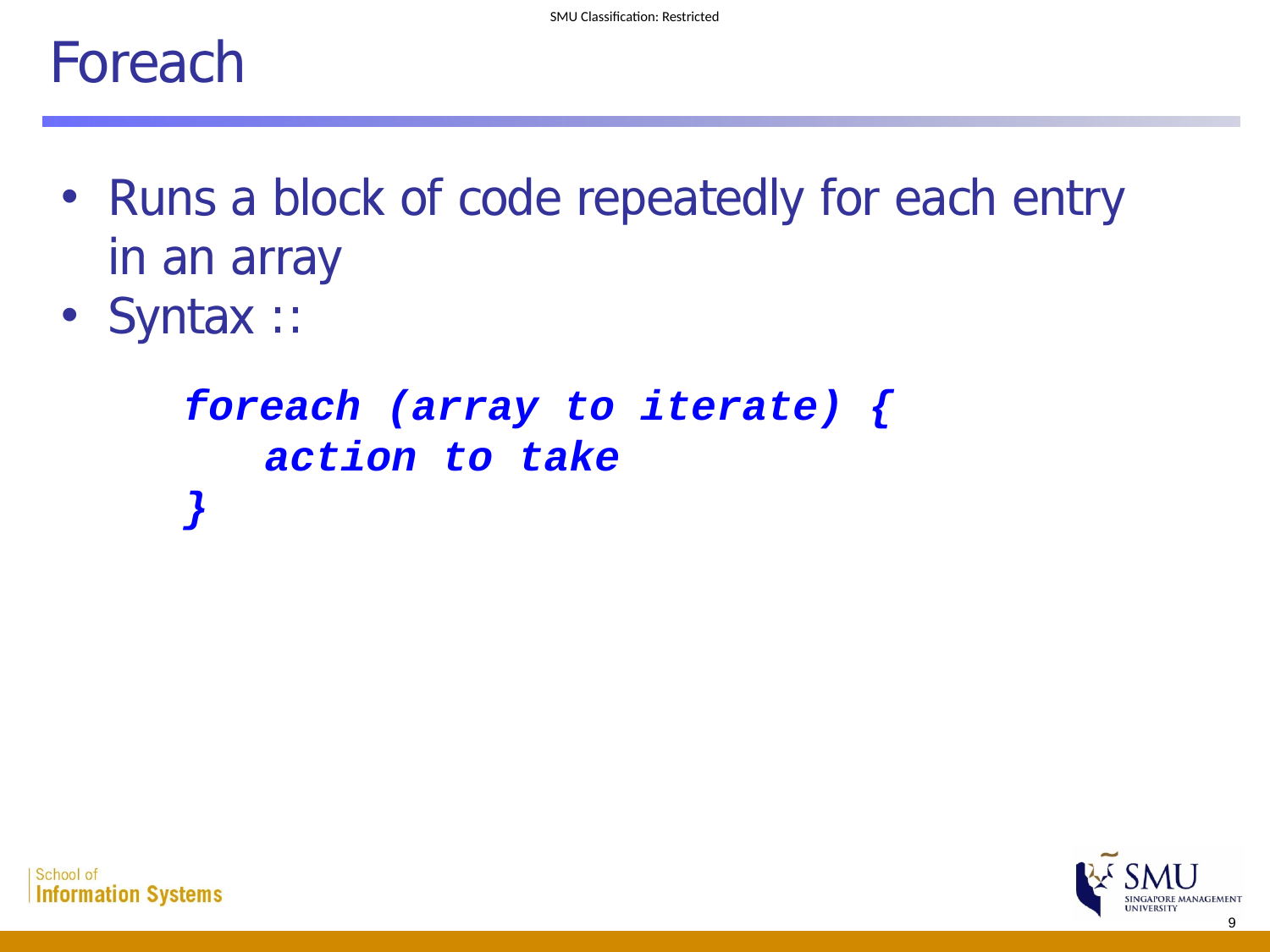

Foreach

Runs a block of code repeatedly for each entry in an array
Syntax ::

   foreach (array to iterate) {
	   action to take
}

9